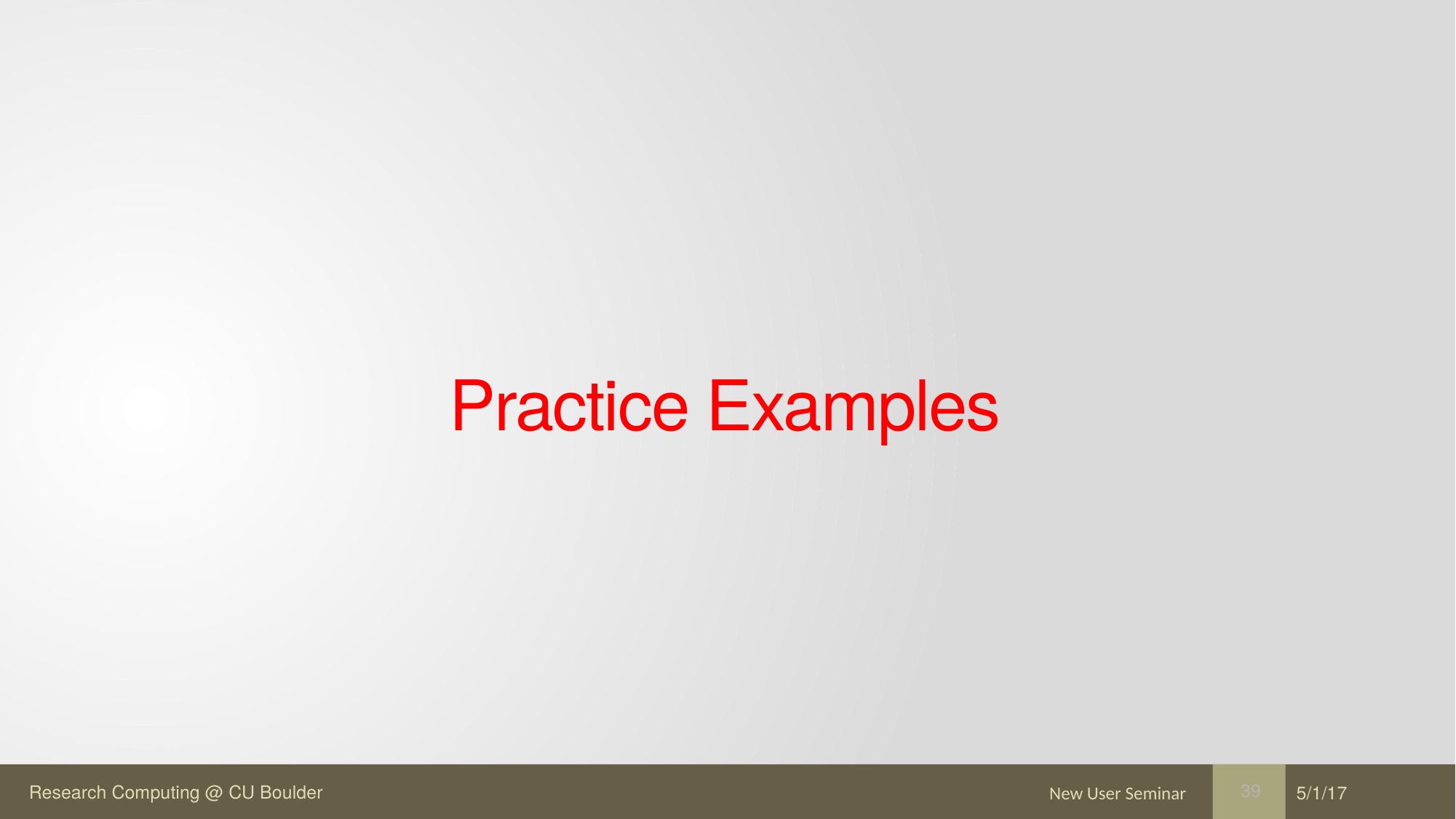

# Practice Examples
New User Seminar
5/1/17
39